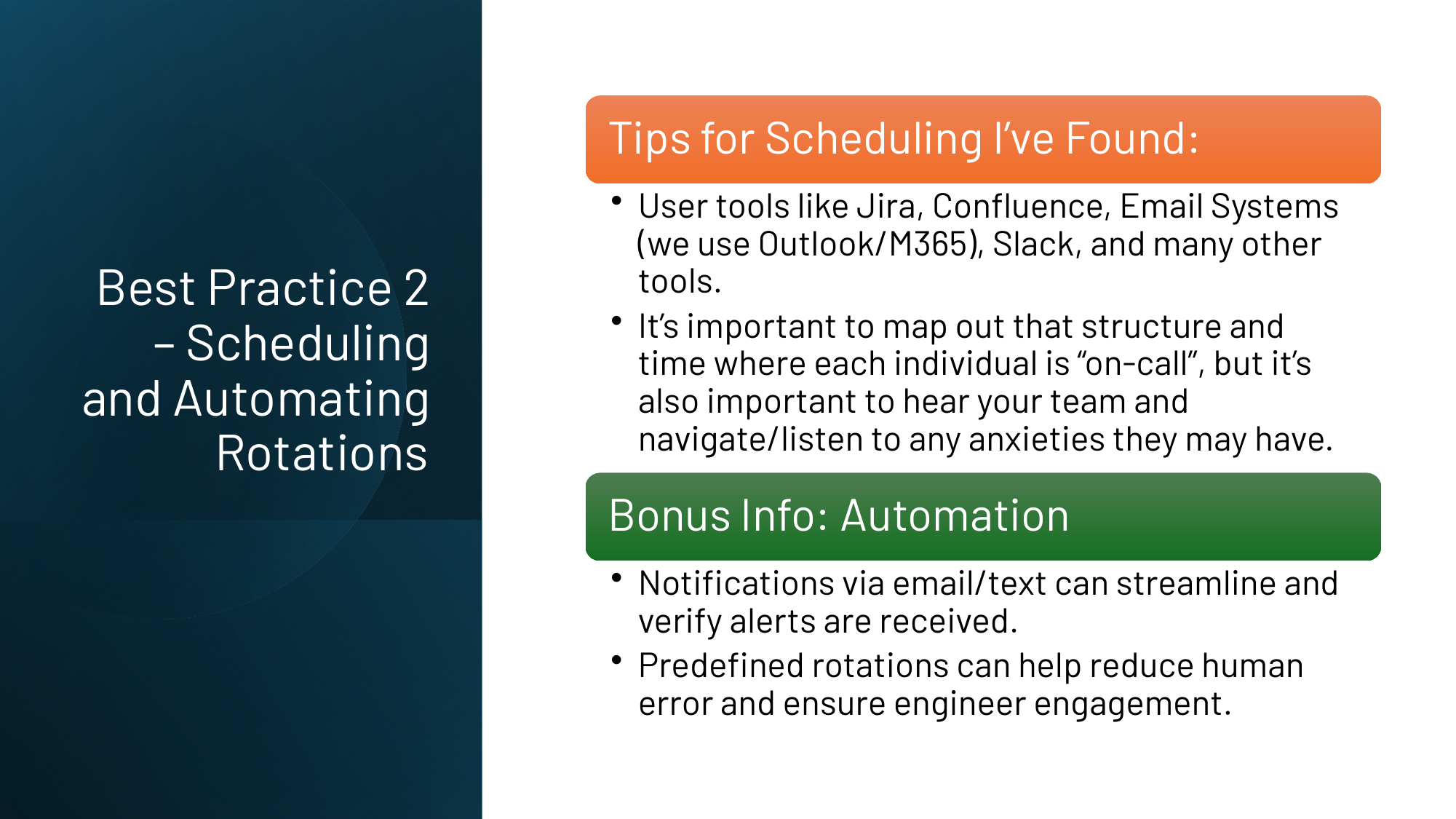

Tips for Scheduling I’ve Found:
User tools like Jira, Confluence, Email Systems (we use Outlook/M365), Slack, and many other tools.
It’s important to map out that structure and time where each individual is “on-call”, but it’s also important to hear your team and navigate/listen to any anxieties they may have.
Bonus Info: Automation
Notifications via email/text can streamline and verify alerts are received.
Predefined rotations can help reduce human error and ensure engineer engagement.

# Best Practice 2 – Scheduling and Automating Rotations